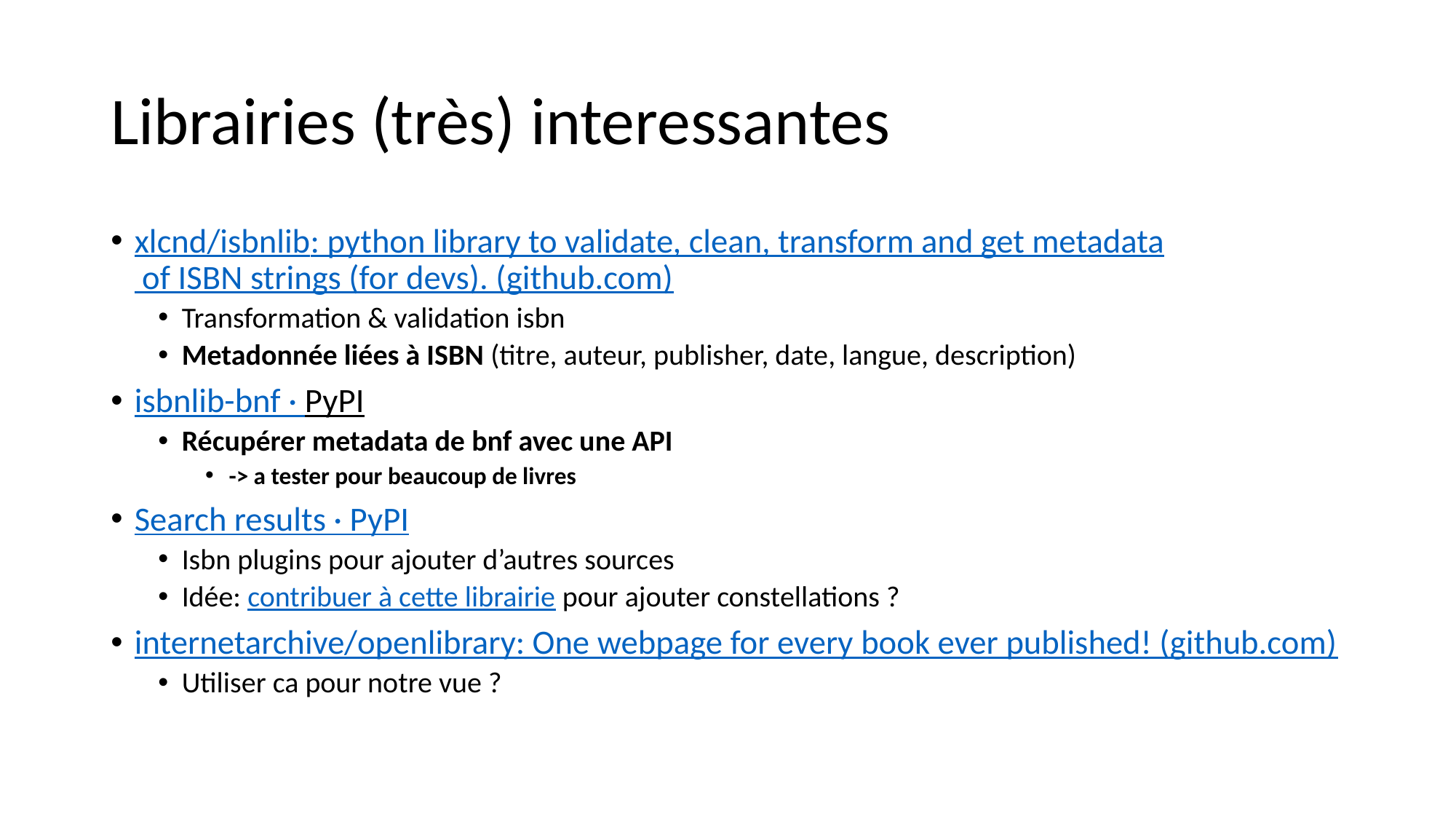

# Librairies (très) interessantes
xlcnd/isbnlib: python library to validate, clean, transform and get metadata of ISBN strings (for devs). (github.com)
Transformation & validation isbn
Metadonnée liées à ISBN (titre, auteur, publisher, date, langue, description)
isbnlib-bnf · PyPI
Récupérer metadata de bnf avec une API
-> a tester pour beaucoup de livres
Search results · PyPI
Isbn plugins pour ajouter d’autres sources
Idée: contribuer à cette librairie pour ajouter constellations ?
internetarchive/openlibrary: One webpage for every book ever published! (github.com)
Utiliser ca pour notre vue ?